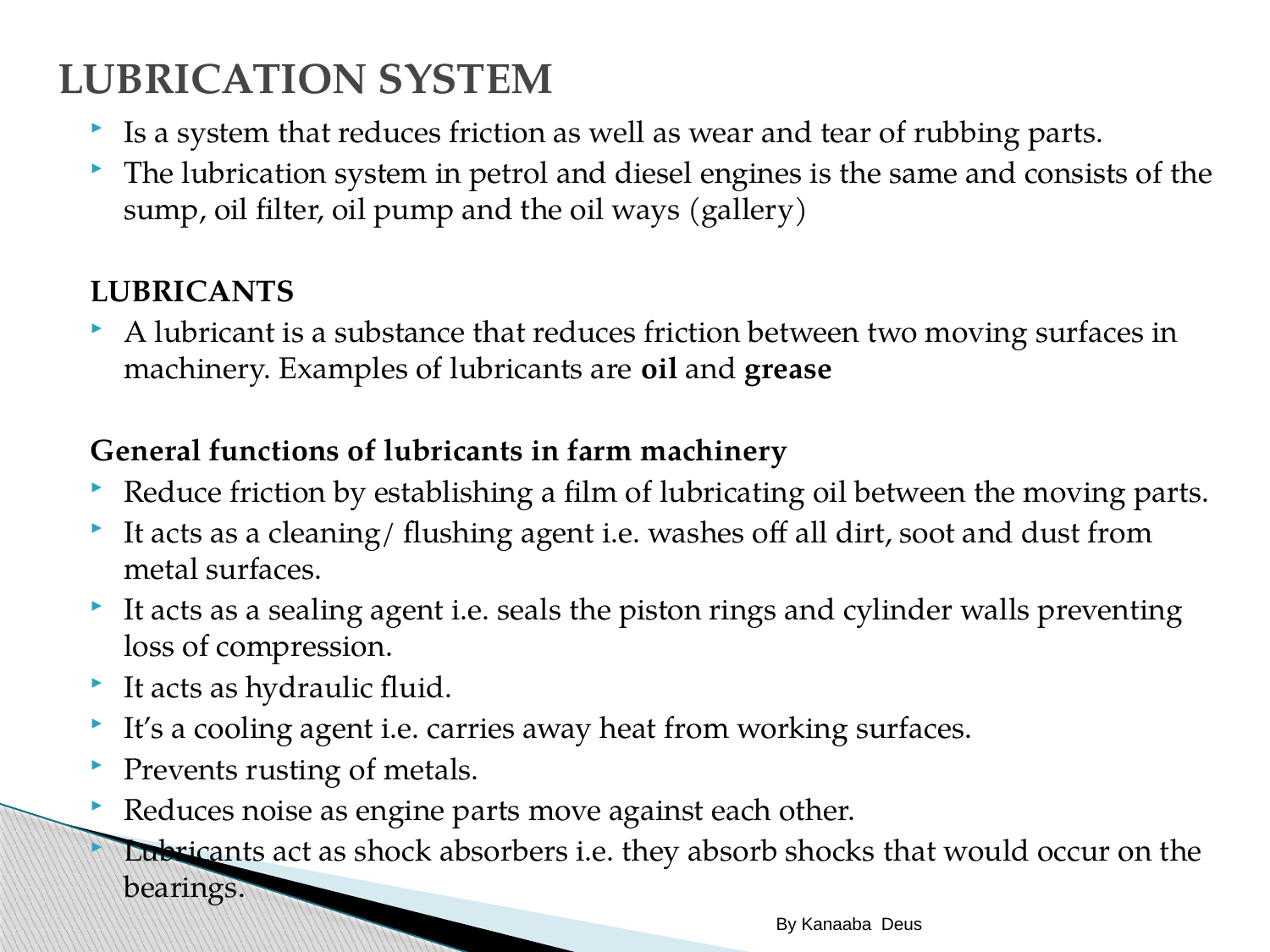

# LUBRICATION SYSTEM
Is a system that reduces friction as well as wear and tear of rubbing parts.
The lubrication system in petrol and diesel engines is the same and consists of the sump, oil filter, oil pump and the oil ways (gallery)

LUBRICANTS
A lubricant is a substance that reduces friction between two moving surfaces in machinery. Examples of lubricants are oil and grease

General functions of lubricants in farm machinery
Reduce friction by establishing a film of lubricating oil between the moving parts.
It acts as a cleaning/ flushing agent i.e. washes off all dirt, soot and dust from metal surfaces.
It acts as a sealing agent i.e. seals the piston rings and cylinder walls preventing loss of compression.
It acts as hydraulic fluid.
It’s a cooling agent i.e. carries away heat from working surfaces.
Prevents rusting of metals.
Reduces noise as engine parts move against each other.
Lubricants act as shock absorbers i.e. they absorb shocks that would occur on the bearings.

By Kanaaba  Deus